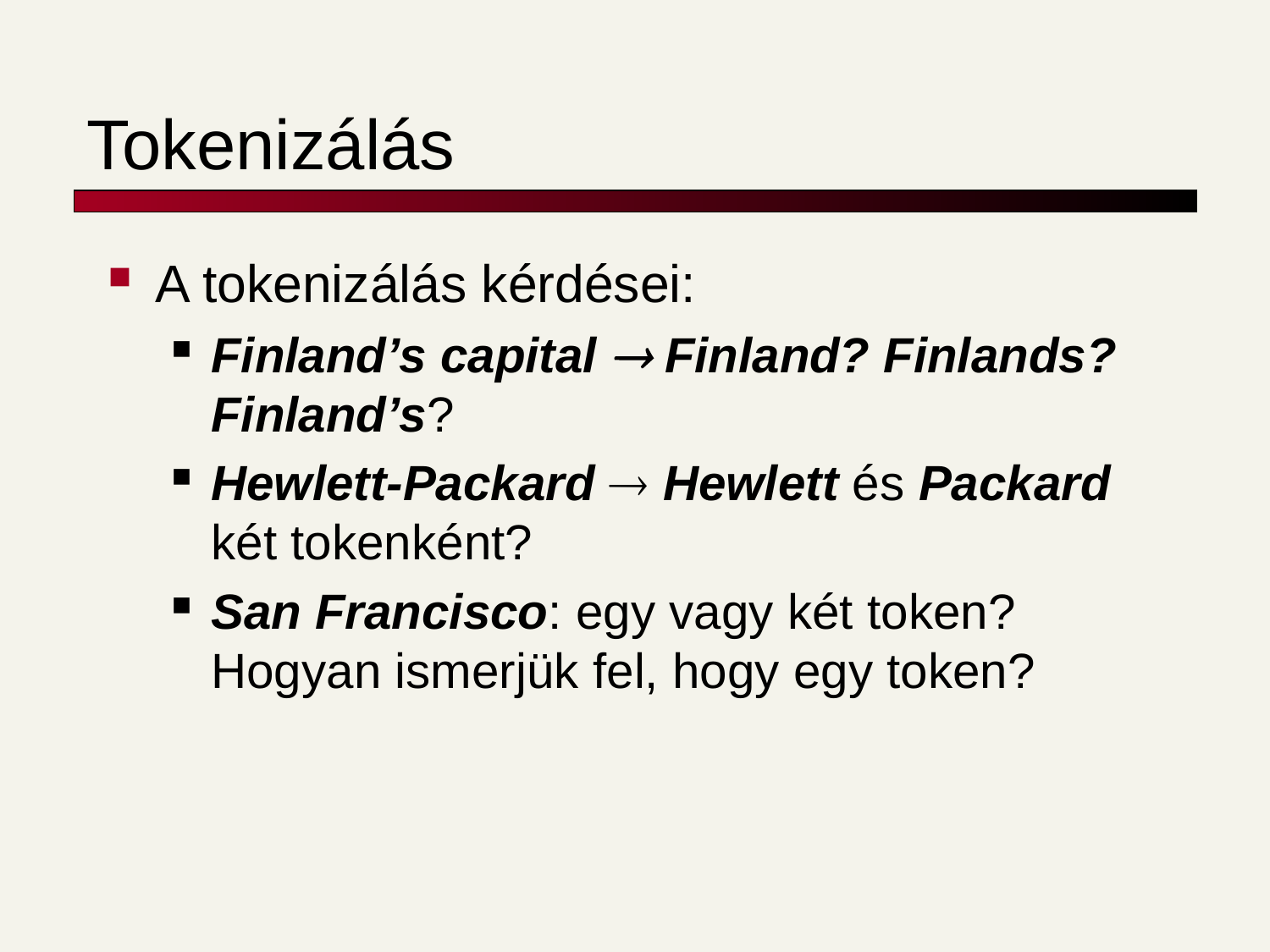

# Tokenizálás
A tokenizálás kérdései:
Finland’s capital → Finland? Finlands? Finland’s?
Hewlett-Packard → Hewlett és Packard két tokenként?
San Francisco: egy vagy két token? Hogyan ismerjük fel, hogy egy token?